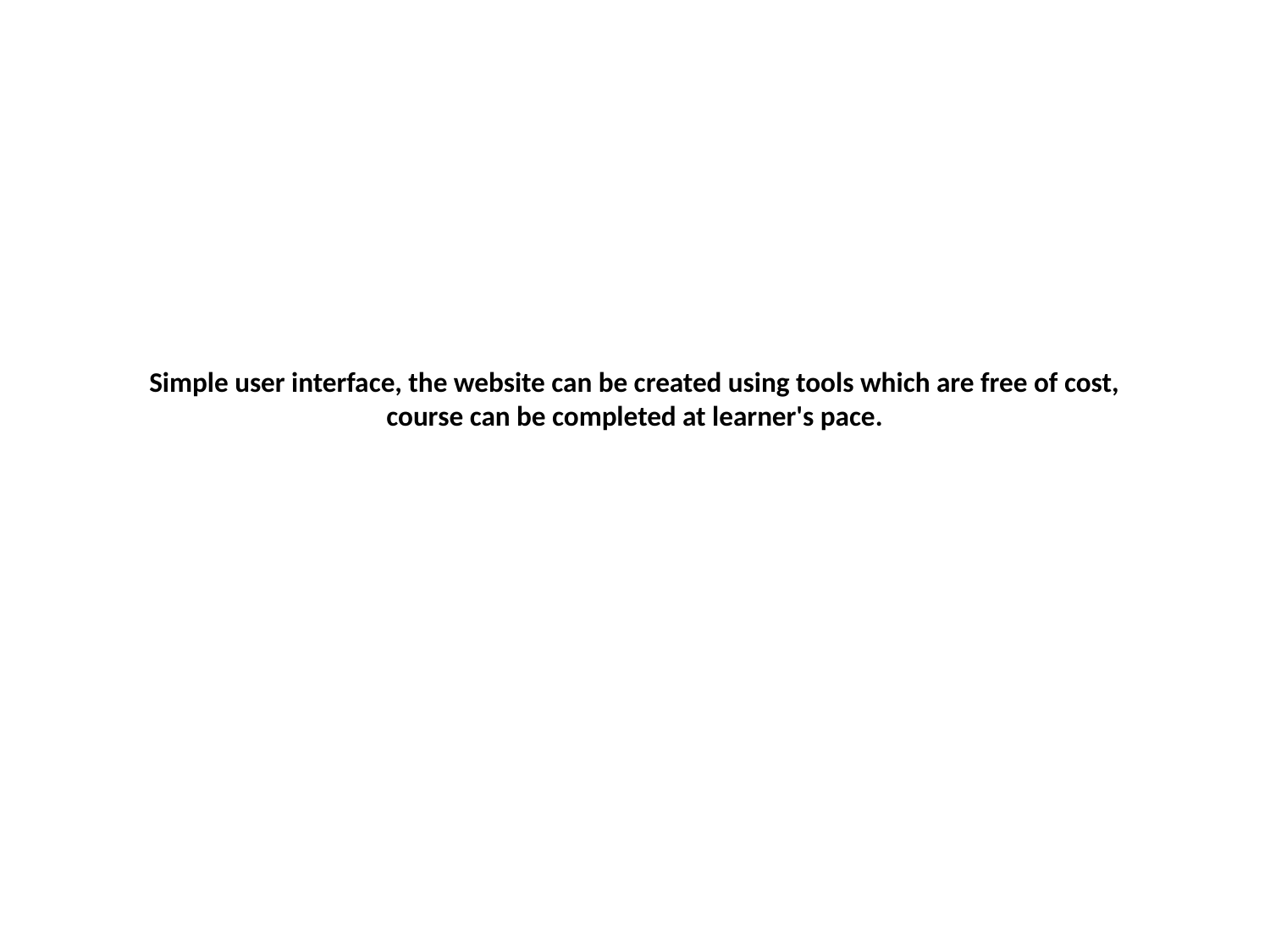

# Simple user interface, the website can be created using tools which are free of cost, course can be completed at learner's pace.